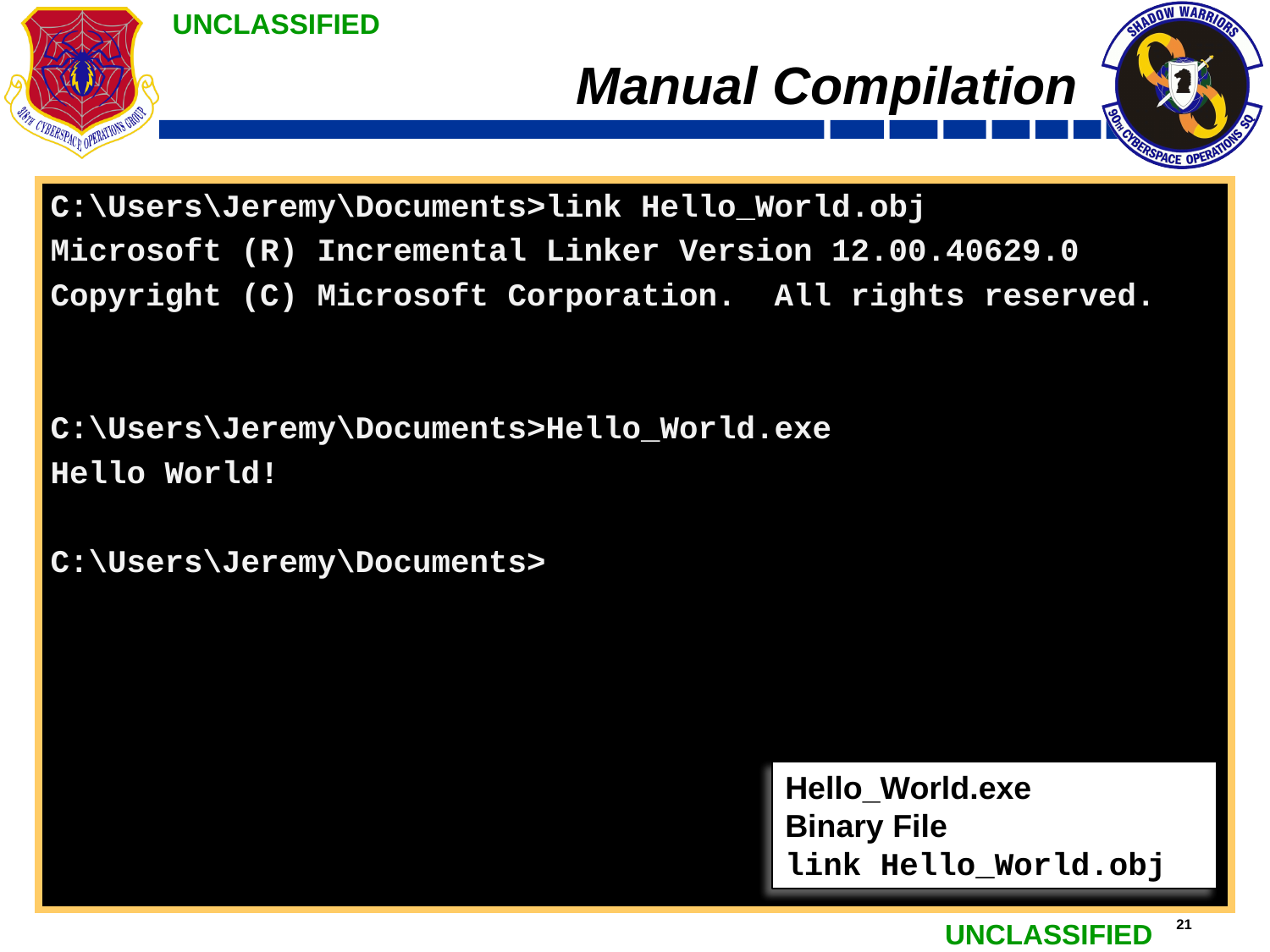

# Manual Compilation
C:\Users\Jeremy\Documents>link Hello_World.obj
Microsoft (R) Incremental Linker Version 12.00.40629.0
Copyright (C) Microsoft Corporation.  All rights reserved.

C:\Users\Jeremy\Documents>Hello_World.exe
Hello World!

C:\Users\Jeremy\Documents>
Hello_World.exe
Binary File
link Hello_World.obj